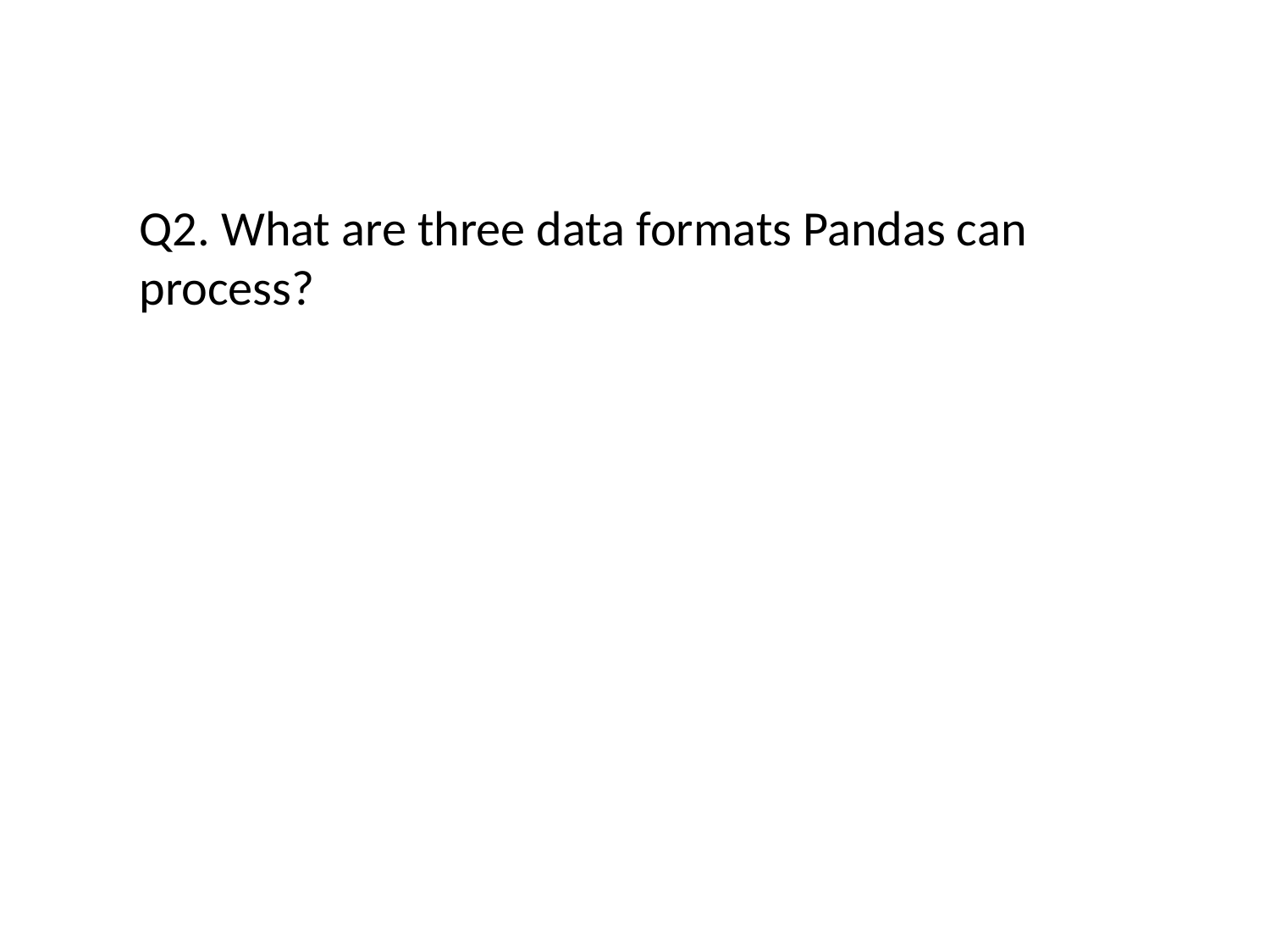

#
Q2. What are three data formats Pandas can process?